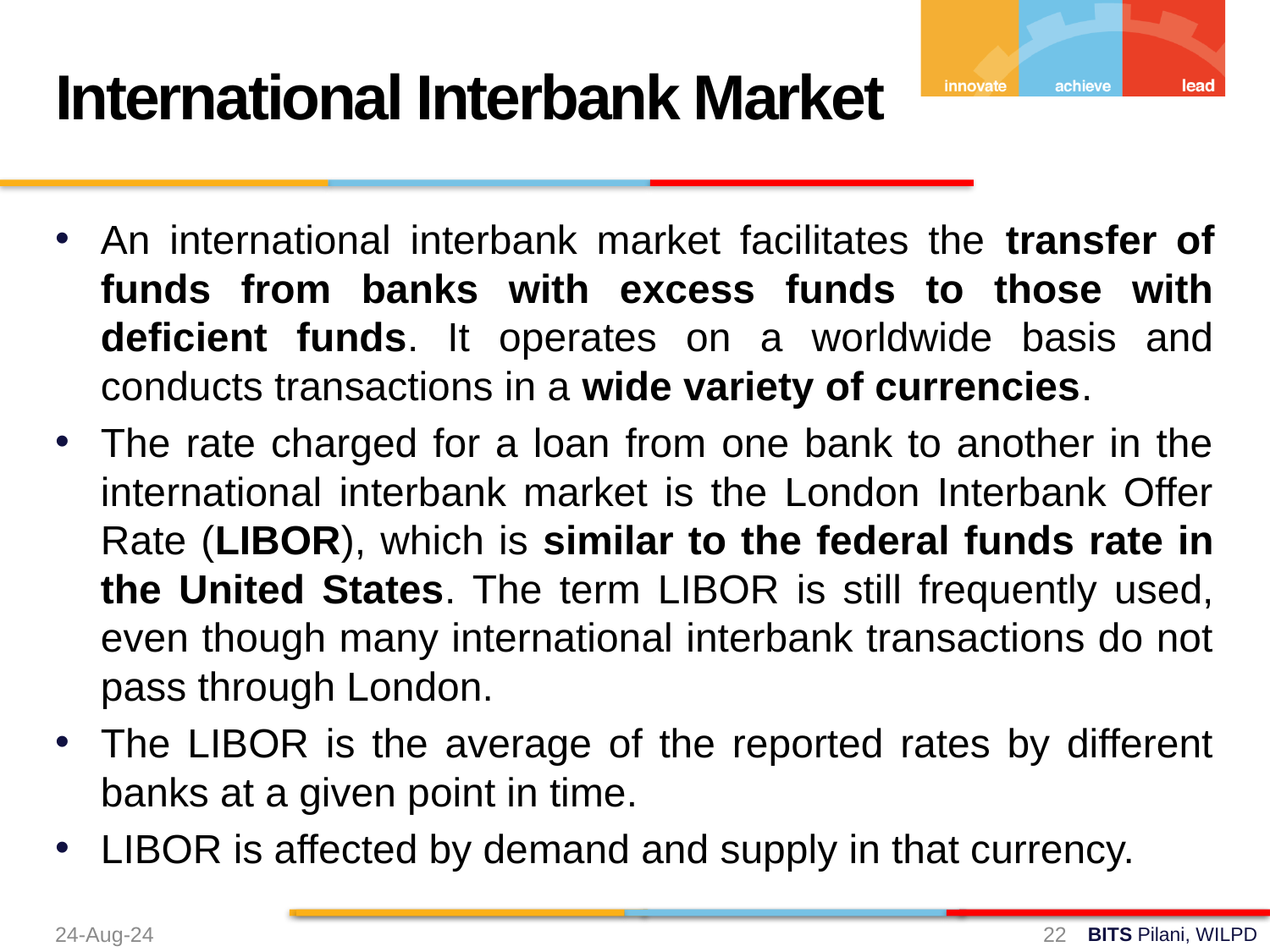

International Interbank Market
An international interbank market facilitates the transfer of funds from banks with excess funds to those with deficient funds. It operates on a worldwide basis and conducts transactions in a wide variety of currencies.
The rate charged for a loan from one bank to another in the international interbank market is the London Interbank Offer Rate (LIBOR), which is similar to the federal funds rate in the United States. The term LIBOR is still frequently used, even though many international interbank transactions do not pass through London.
The LIBOR is the average of the reported rates by different banks at a given point in time.
LIBOR is affected by demand and supply in that currency.

24-Aug-24
22